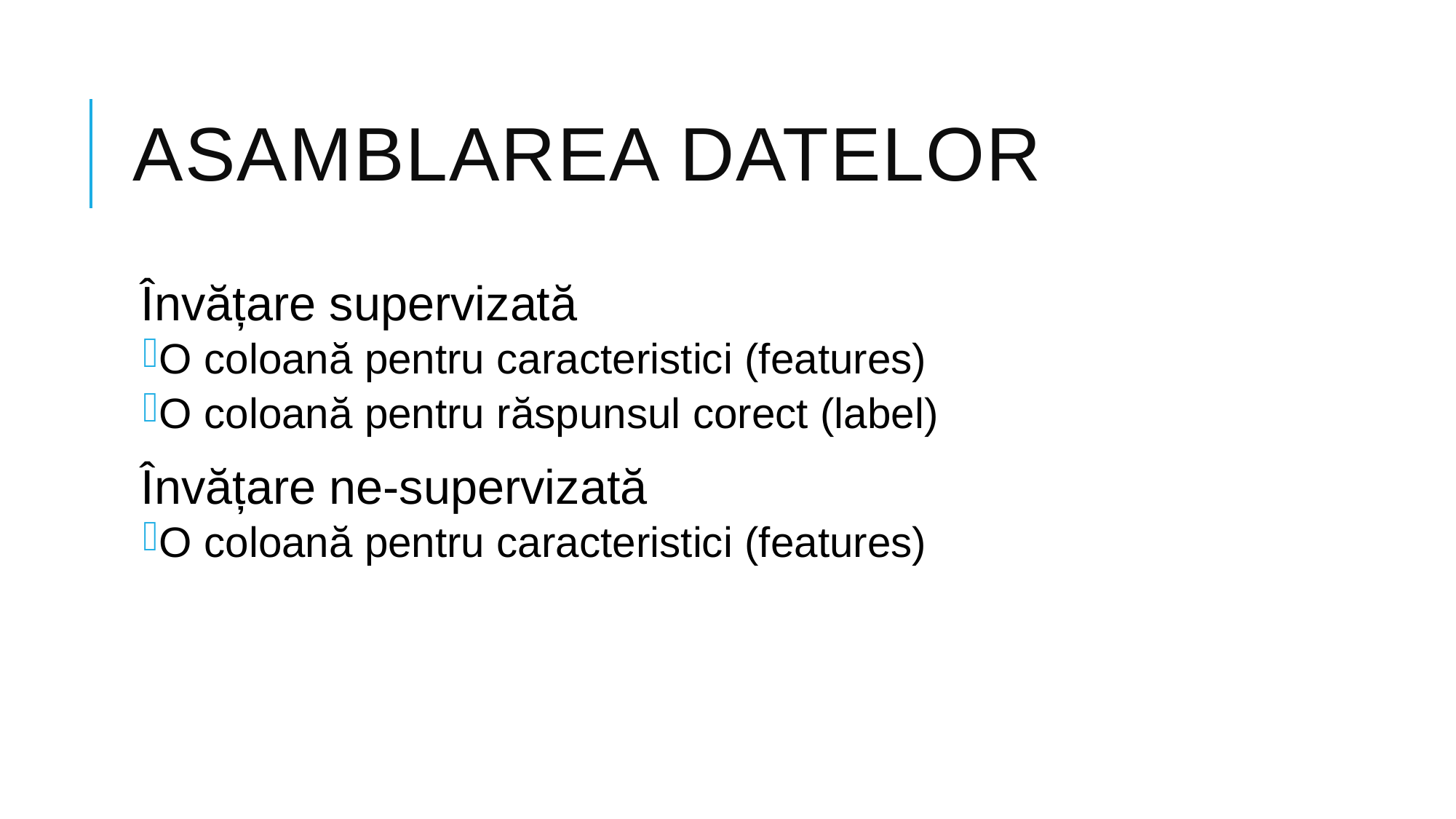

# ASAMBLAREA Datelor
Învățare supervizată
O coloană pentru caracteristici (features)
O coloană pentru răspunsul corect (label)
Învățare ne-supervizată
O coloană pentru caracteristici (features)